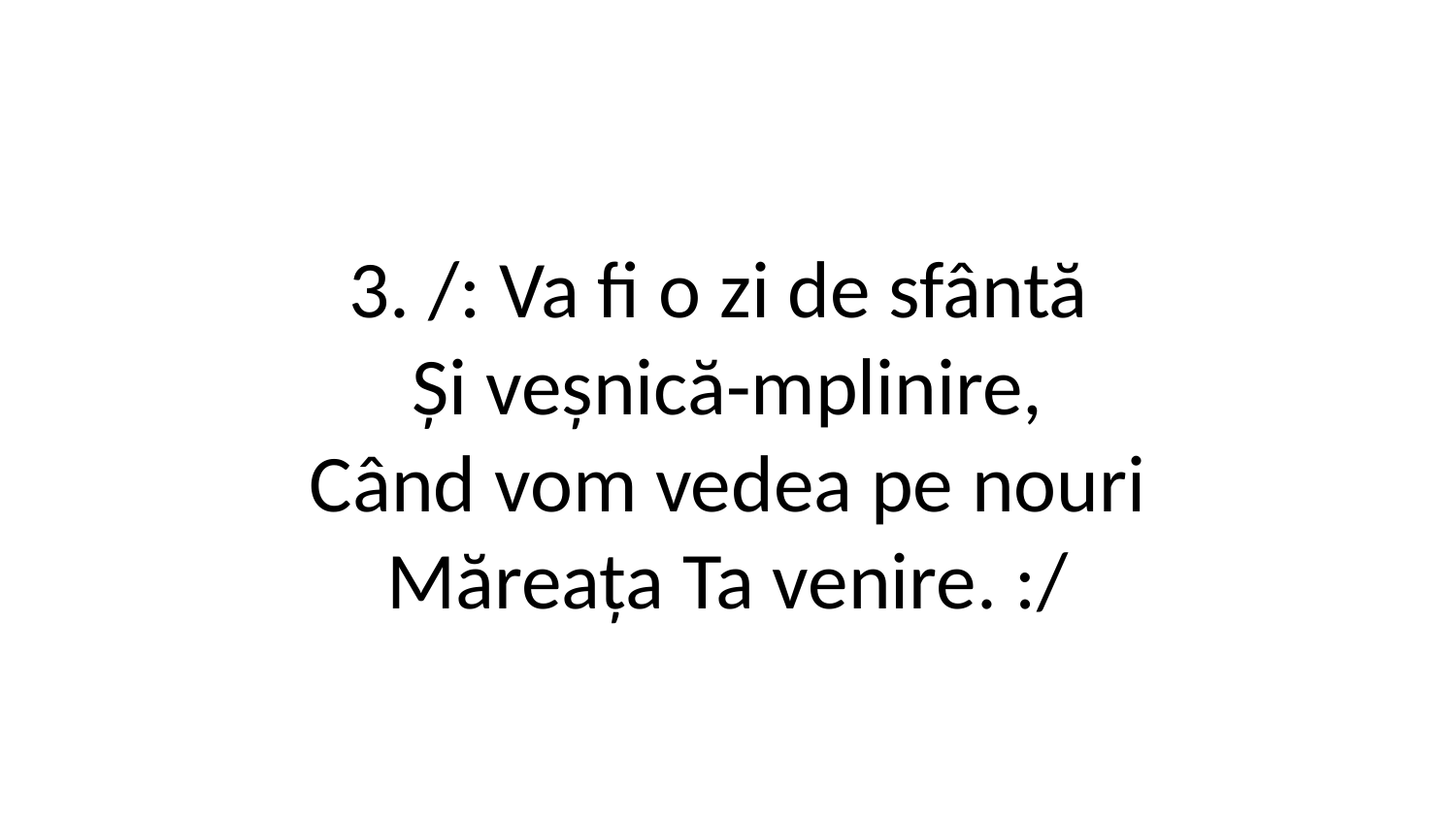

3. /: Va fi o zi de sfântă
Și veșnică-mplinire,
Când vom vedea pe nouri
Măreața Ta venire. :/